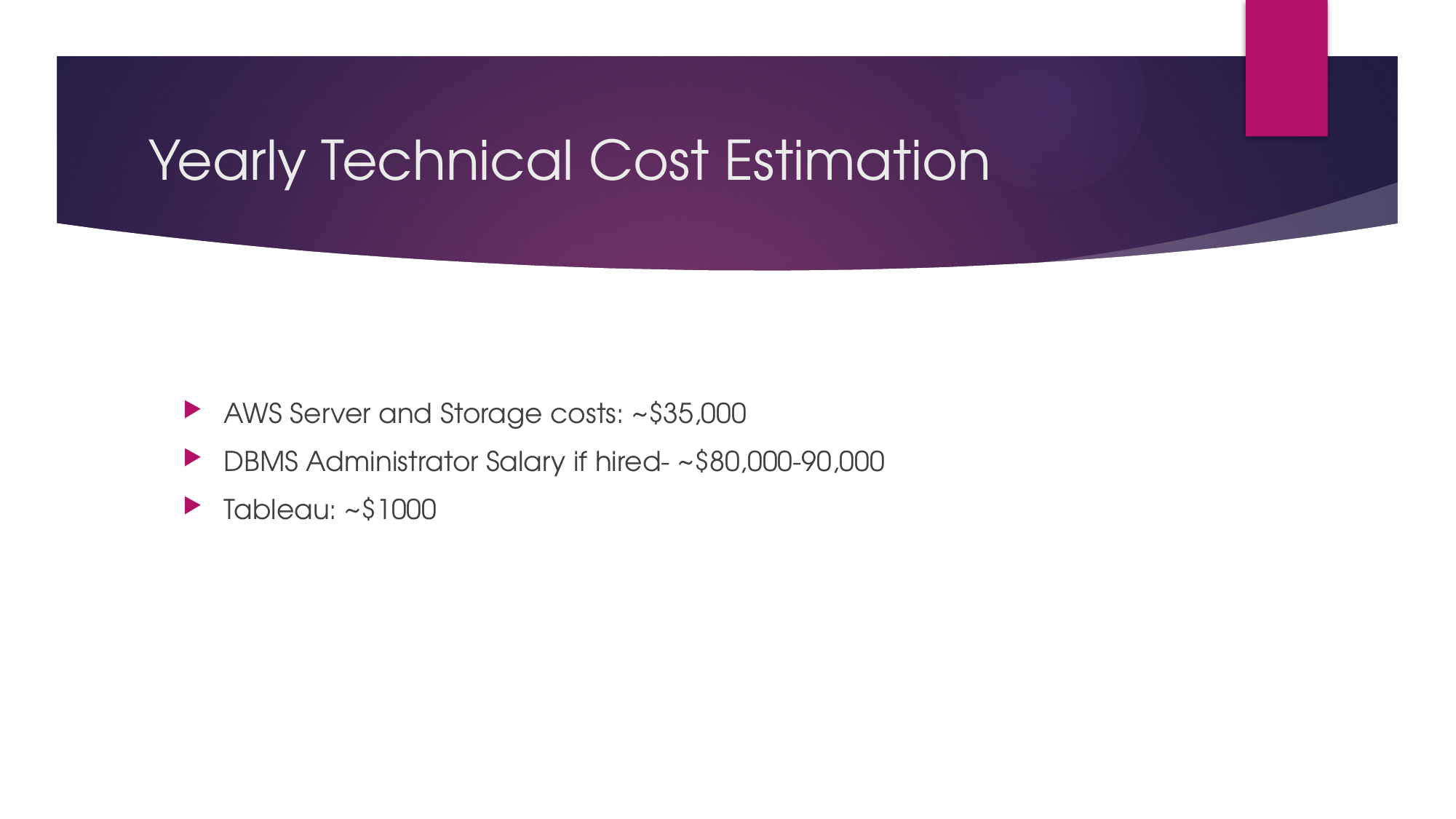

# Yearly Technical Cost Estimation
AWS Server and Storage costs: ~$35,000
DBMS Administrator Salary if hired- ~$80,000-90,000
Tableau: ~$1000